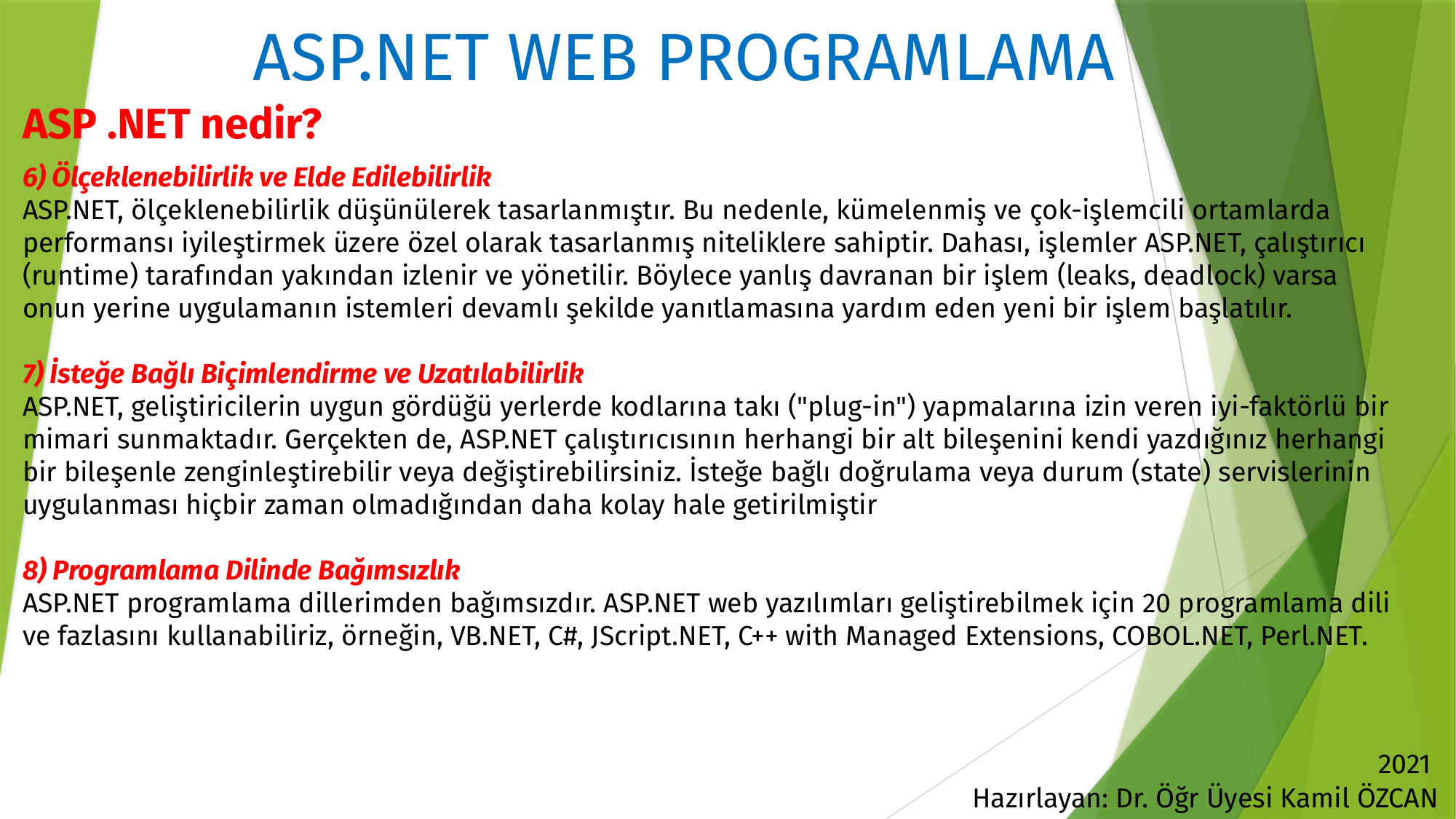

# ASP.NET WEB PROGRAMLAMA

ASP .NET nedir?
6) Ölçeklenebilirlik ve Elde Edilebilirlik
ASP.NET, ölçeklenebilirlik düşünülerek tasarlanmıştır. Bu nedenle, kümelenmiş ve çok-işlemcili ortamlarda performansı iyileştirmek üzere özel olarak tasarlanmış niteliklere sahiptir. Dahası, işlemler ASP.NET, çalıştırıcı (runtime) tarafından yakından izlenir ve yönetilir. Böylece yanlış davranan bir işlem (leaks, deadlock) varsa onun yerine uygulamanın istemleri devamlı şekilde yanıtlamasına yardım eden yeni bir işlem başlatılır.

7) İsteğe Bağlı Biçimlendirme ve Uzatılabilirlik
ASP.NET, geliştiricilerin uygun gördüğü yerlerde kodlarına takı ("plug-in") yapmalarına izin veren iyi-faktörlü bir mimari sunmaktadır. Gerçekten de, ASP.NET çalıştırıcısının herhangi bir alt bileşenini kendi yazdığınız herhangi bir bileşenle zenginleştirebilir veya değiştirebilirsiniz. İsteğe bağlı doğrulama veya durum (state) servislerinin uygulanması hiçbir zaman olmadığından daha kolay hale getirilmiştir

8) Programlama Dilinde Bağımsızlık
ASP.NET programlama dillerimden bağımsızdır. ASP.NET web yazılımları geliştirebilmek için 20 programlama dili ve fazlasını kullanabiliriz, örneğin, VB.NET, C#, JScript.NET, C++ with Managed Extensions, COBOL.NET, Perl.NET.
2021
Hazırlayan: Dr. Öğr Üyesi Kamil ÖZCAN